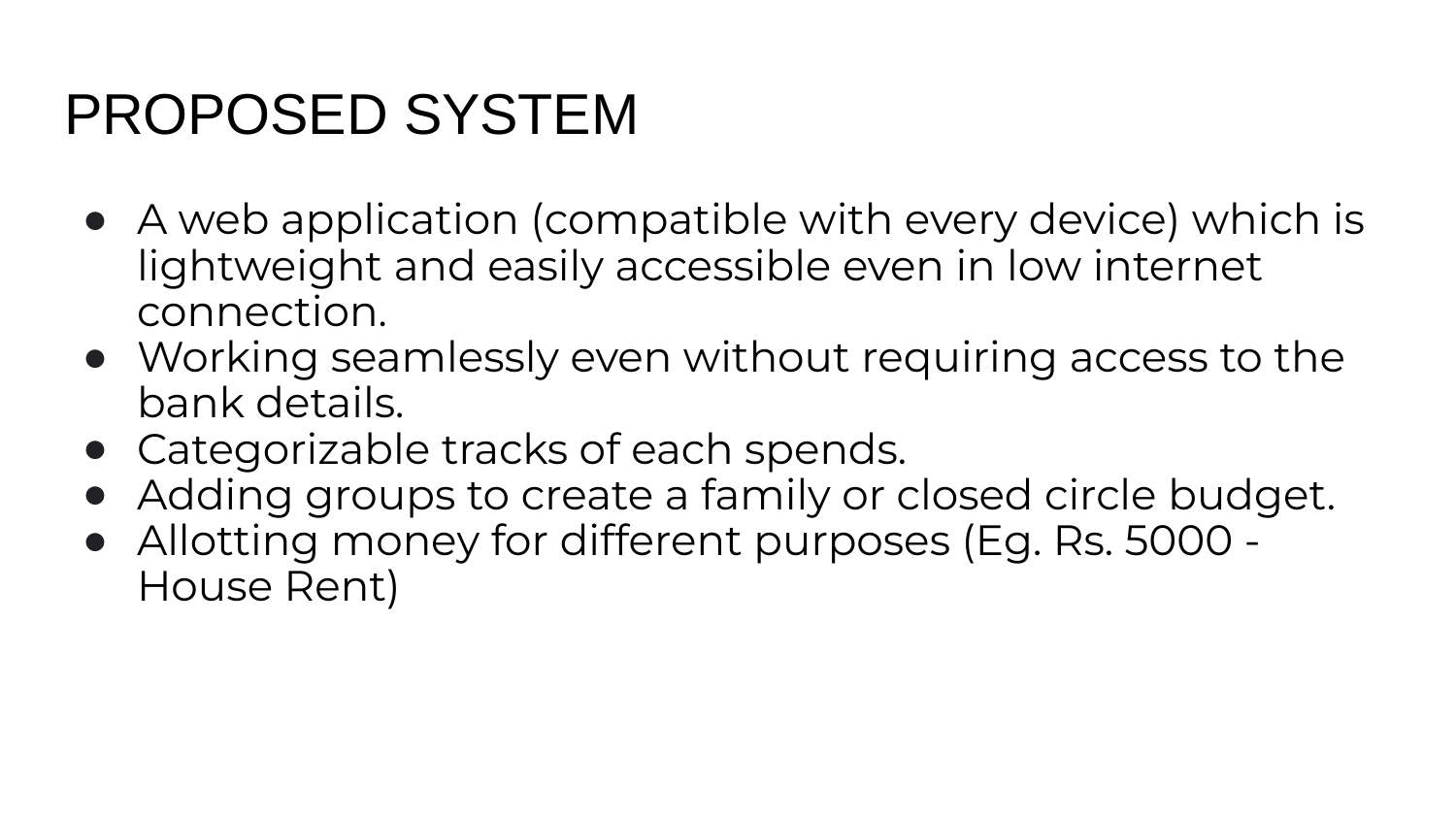

# PROPOSED SYSTEM
A web application (compatible with every device) which is lightweight and easily accessible even in low internet connection.
Working seamlessly even without requiring access to the bank details.
Categorizable tracks of each spends.
Adding groups to create a family or closed circle budget.
Allotting money for different purposes (Eg. Rs. 5000 - House Rent)